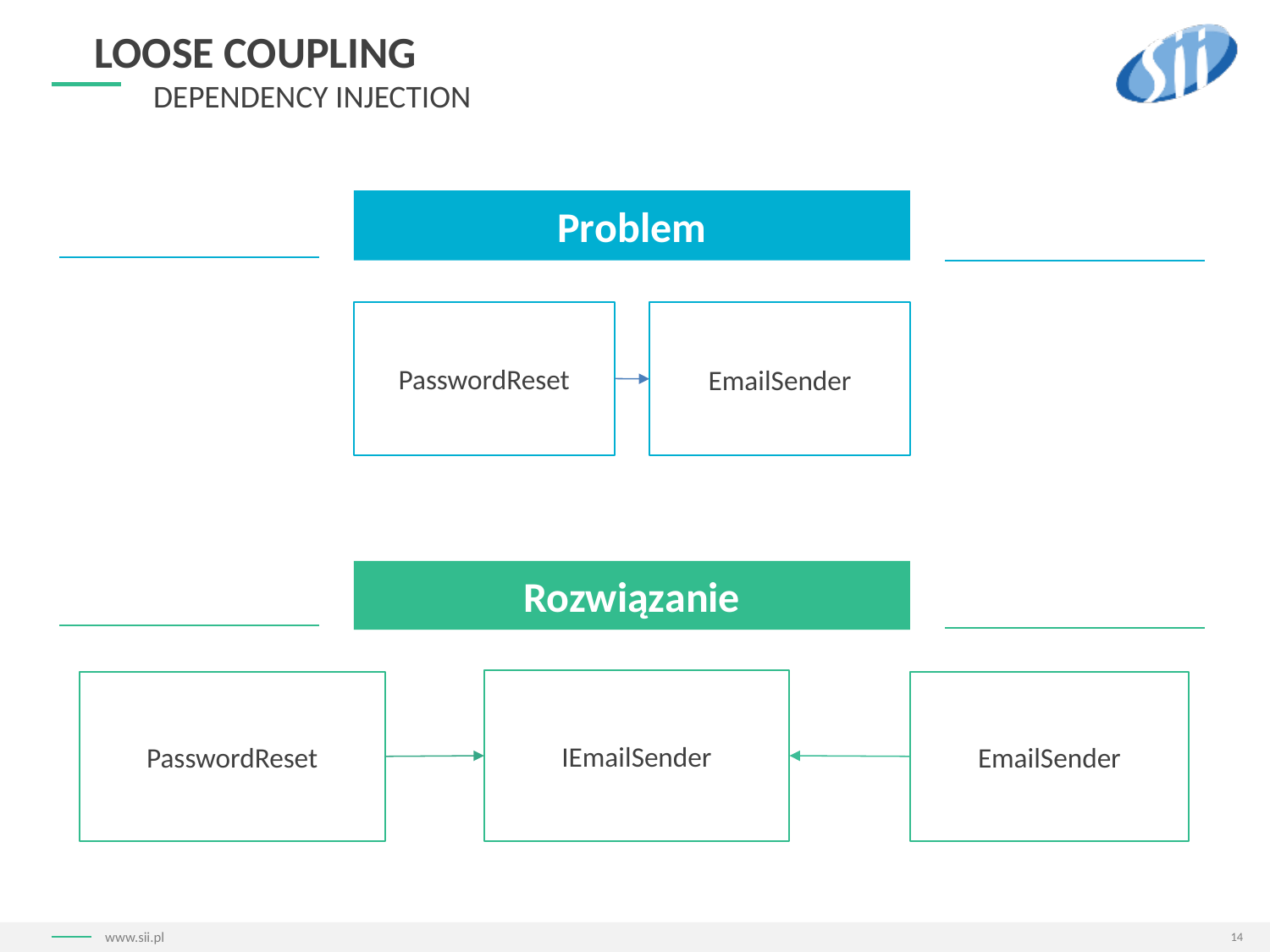

# Loose Coupling
Dependency Injection
Problem
PasswordReset
EmailSender
Rozwiązanie
IEmailSender
PasswordReset
EmailSender